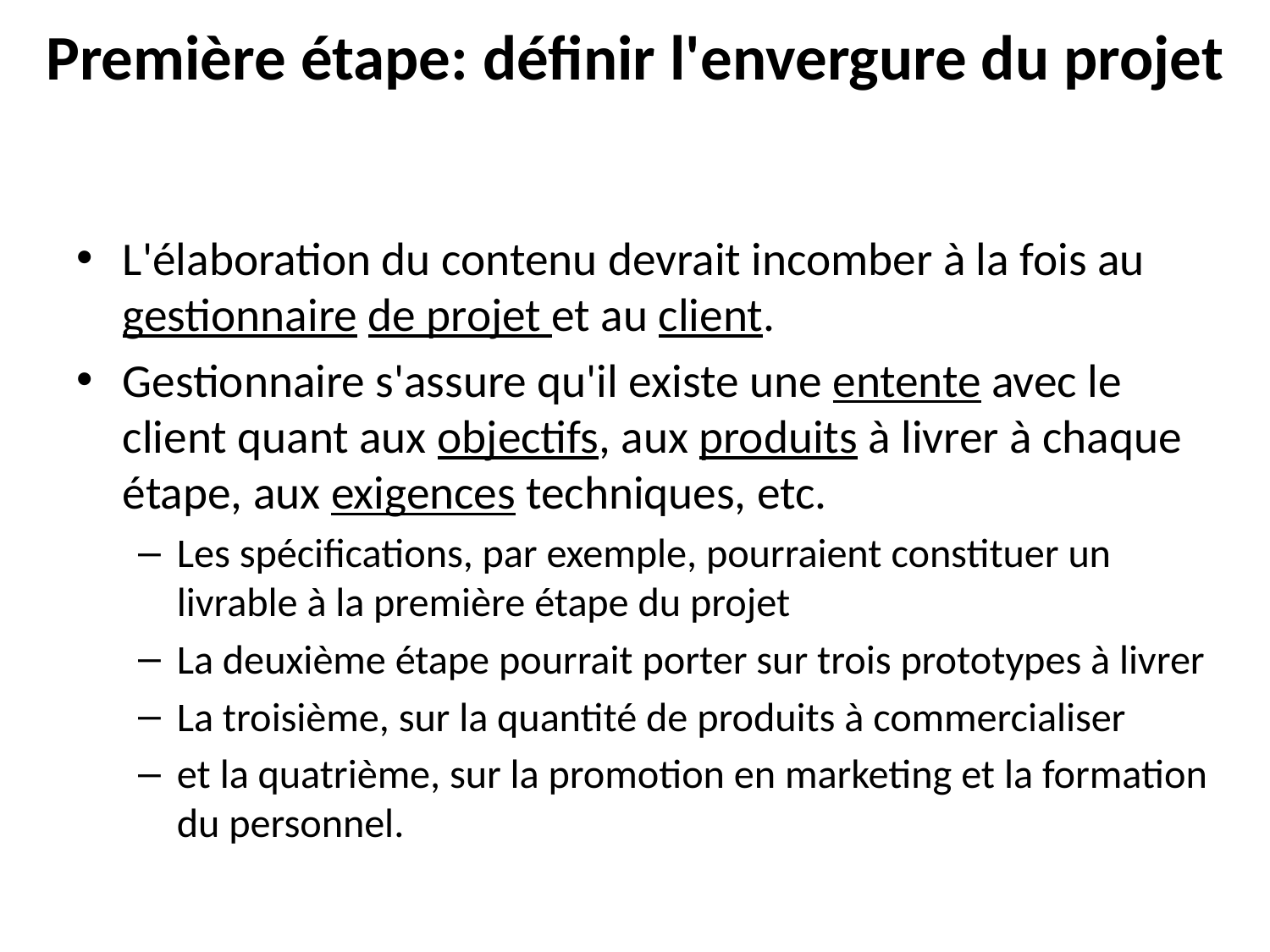

# Première étape: définir l'envergure du projet
L'élaboration du contenu devrait incomber à la fois au gestionnaire de projet et au client.
Gestionnaire s'assure qu'il existe une entente avec le client quant aux objectifs, aux produits à livrer à chaque étape, aux exigences techniques, etc.
Les spécifications, par exemple, pourraient constituer un livrable à la première étape du projet
La deuxième étape pourrait porter sur trois prototypes à livrer
La troisième, sur la quantité de produits à commercialiser
et la quatrième, sur la promotion en marketing et la formation du personnel.